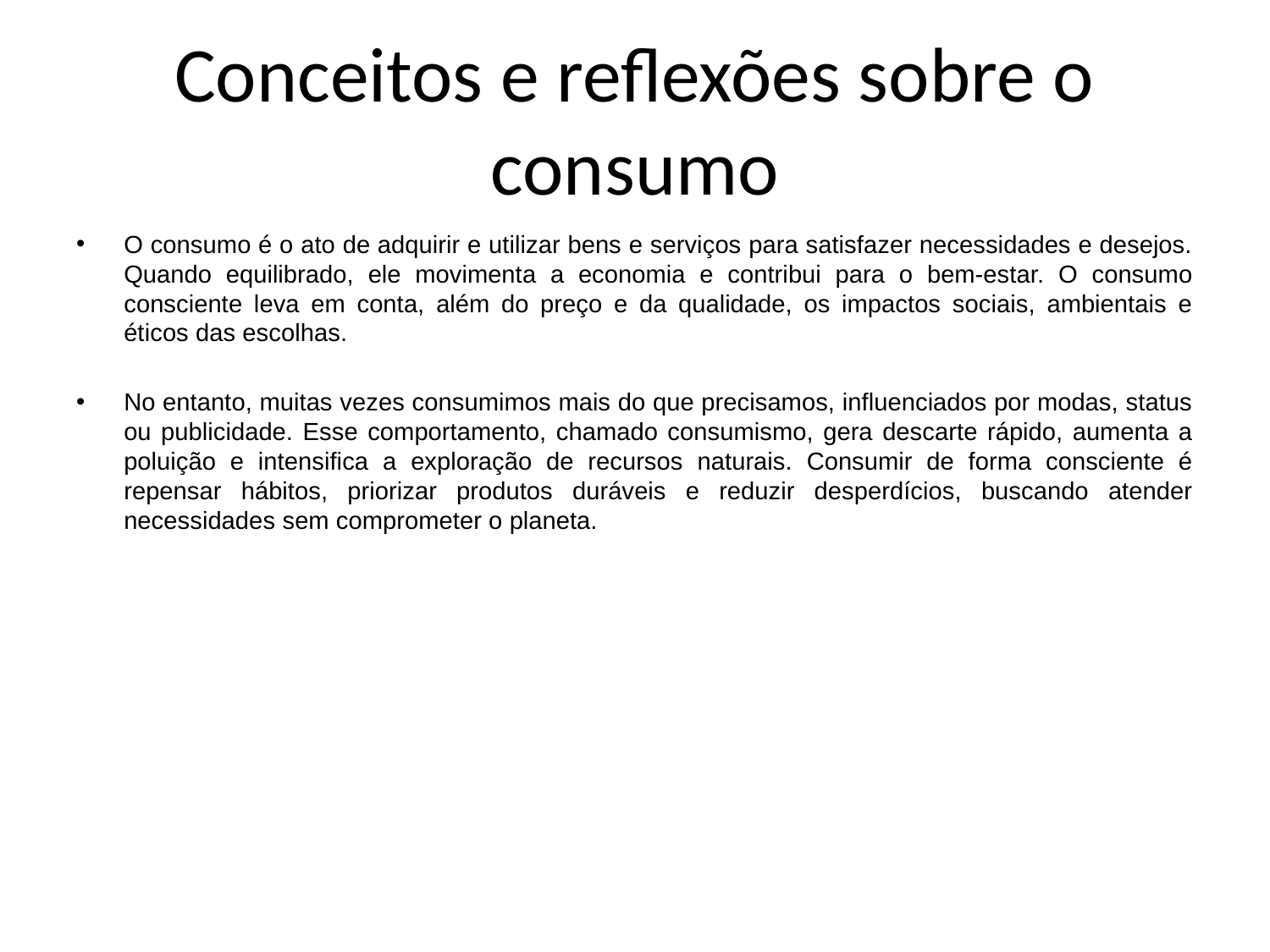

# Conceitos e reflexões sobre o consumo
O consumo é o ato de adquirir e utilizar bens e serviços para satisfazer necessidades e desejos. Quando equilibrado, ele movimenta a economia e contribui para o bem-estar. O consumo consciente leva em conta, além do preço e da qualidade, os impactos sociais, ambientais e éticos das escolhas.

No entanto, muitas vezes consumimos mais do que precisamos, influenciados por modas, status ou publicidade. Esse comportamento, chamado consumismo, gera descarte rápido, aumenta a poluição e intensifica a exploração de recursos naturais. Consumir de forma consciente é repensar hábitos, priorizar produtos duráveis e reduzir desperdícios, buscando atender necessidades sem comprometer o planeta.